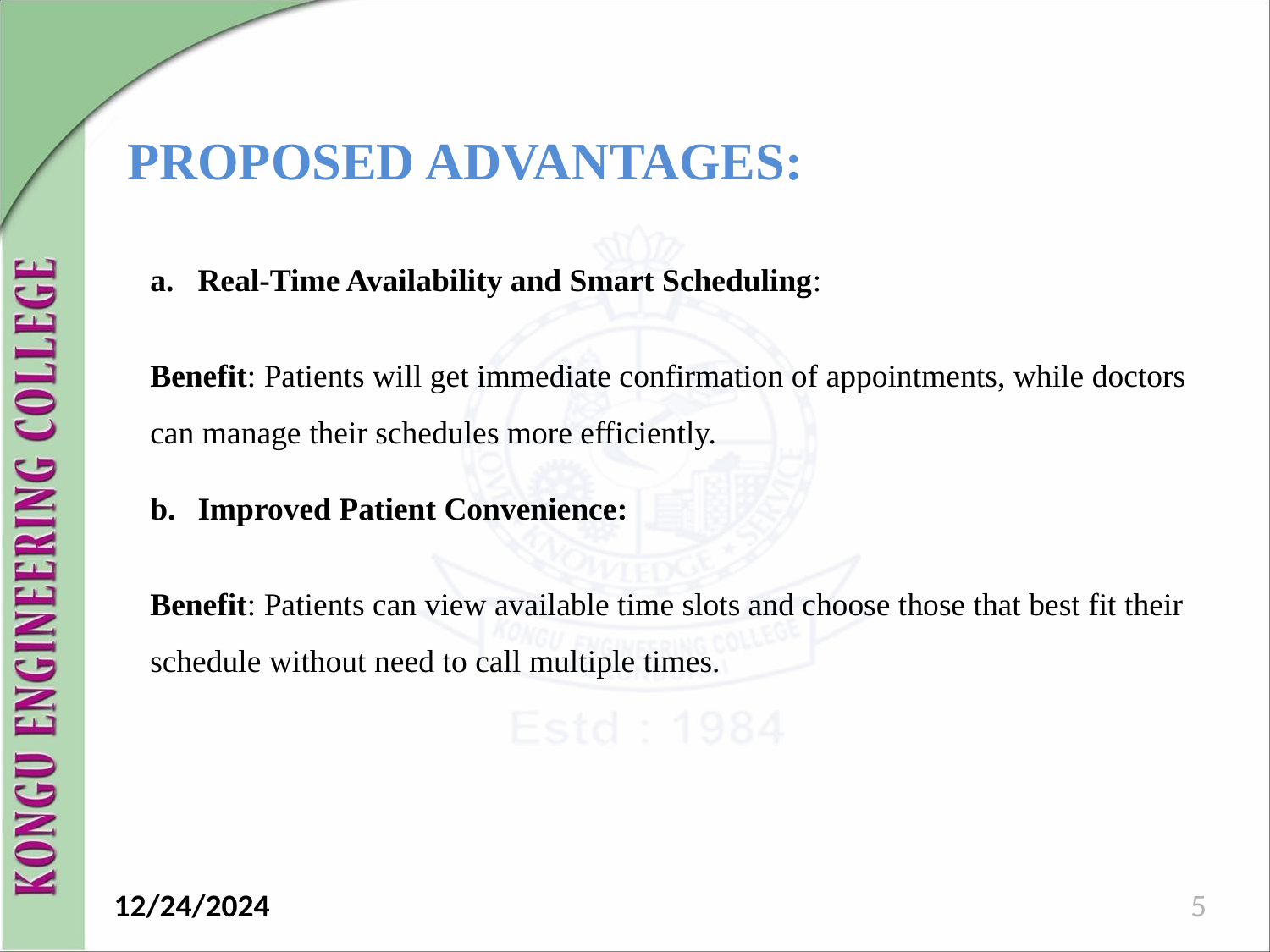

PROPOSED ADVANTAGES:
Real-Time Availability and Smart Scheduling:

Benefit: Patients will get immediate confirmation of appointments, while doctors can manage their schedules more efficiently.

Improved Patient Convenience:

Benefit: Patients can view available time slots and choose those that best fit their schedule without need to call multiple times.
       12/24/2024
5